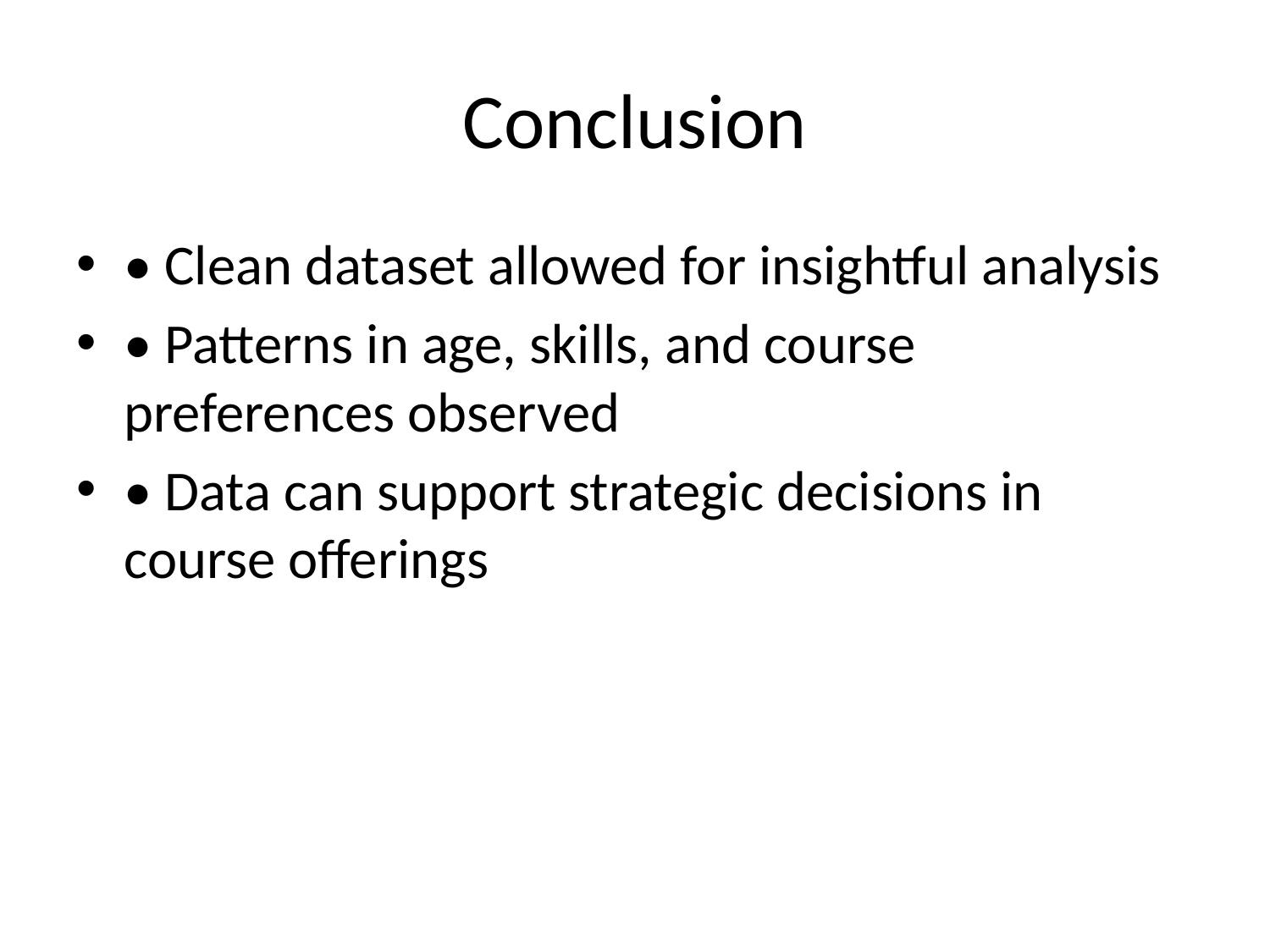

# Conclusion
• Clean dataset allowed for insightful analysis
• Patterns in age, skills, and course preferences observed
• Data can support strategic decisions in course offerings